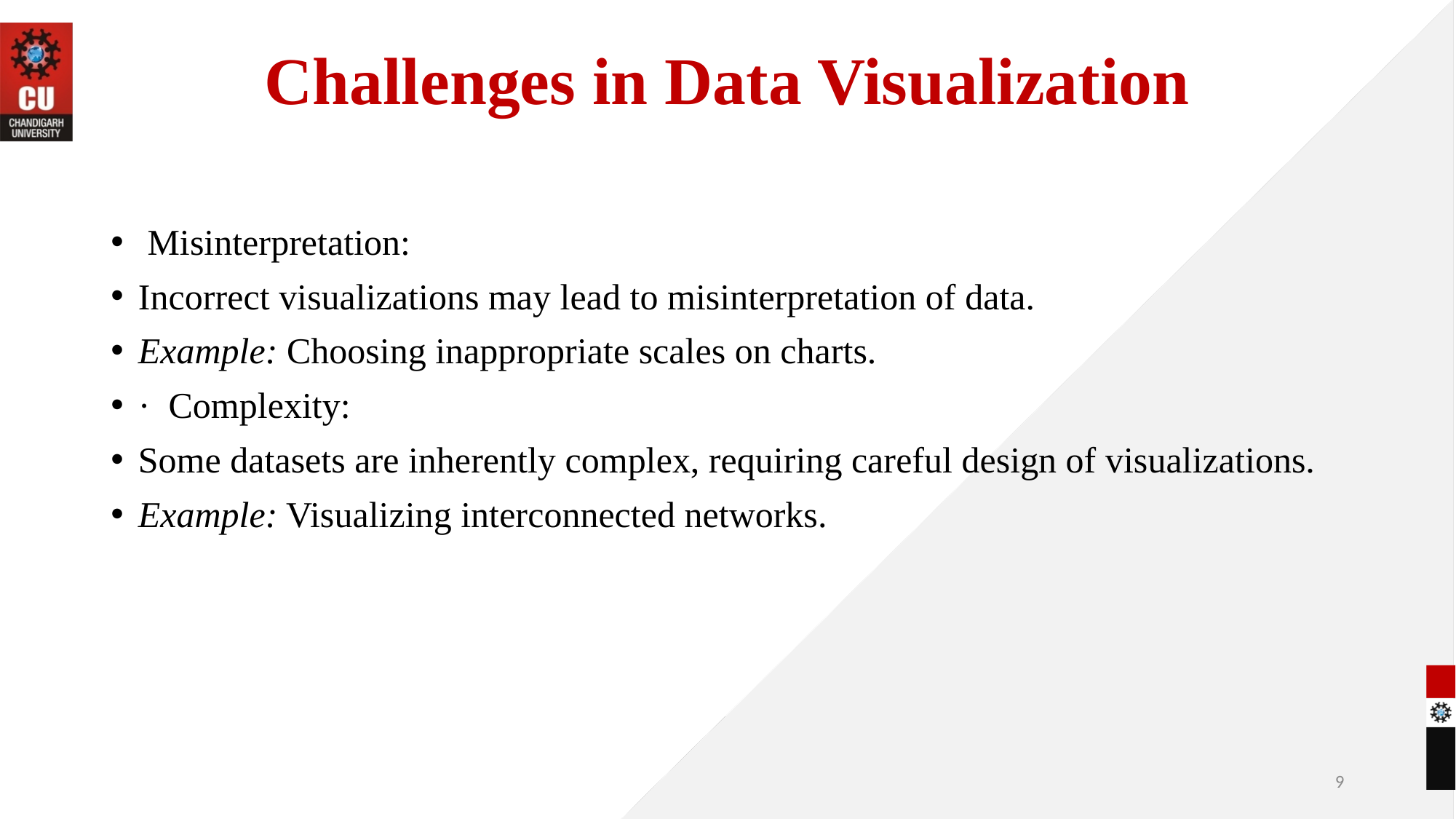

# Challenges in Data Visualization
 Misinterpretation:
Incorrect visualizations may lead to misinterpretation of data.
Example: Choosing inappropriate scales on charts.
·  Complexity:
Some datasets are inherently complex, requiring careful design of visualizations.
Example: Visualizing interconnected networks.

9